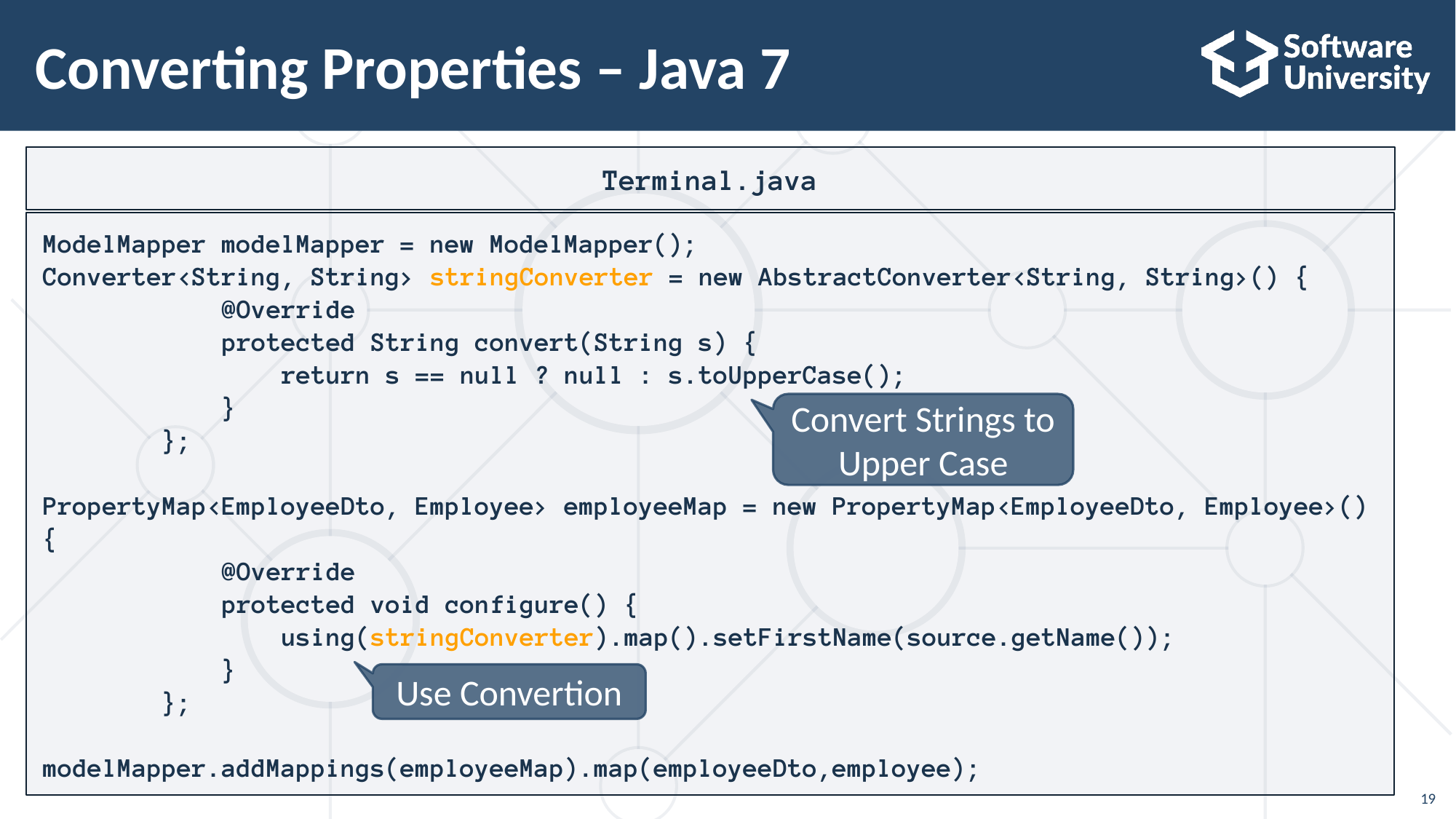

# Converting Properties – Java 7
Terminal.java
ModelMapper modelMapper = new ModelMapper();
Converter<String, String> stringConverter = new AbstractConverter<String, String>() {
            @Override
            protected String convert(String s) {
                return s == null ? null : s.toUpperCase();
            }
        };

PropertyMap<EmployeeDto, Employee> employeeMap = new PropertyMap<EmployeeDto, Employee>() {
            @Override
            protected void configure() {
                using(stringConverter).map().setFirstName(source.getName());
            }
        };

modelMapper.addMappings(employeeMap).map(employeeDto,employee);
Convert Strings to Upper Case
Use Convertion
19